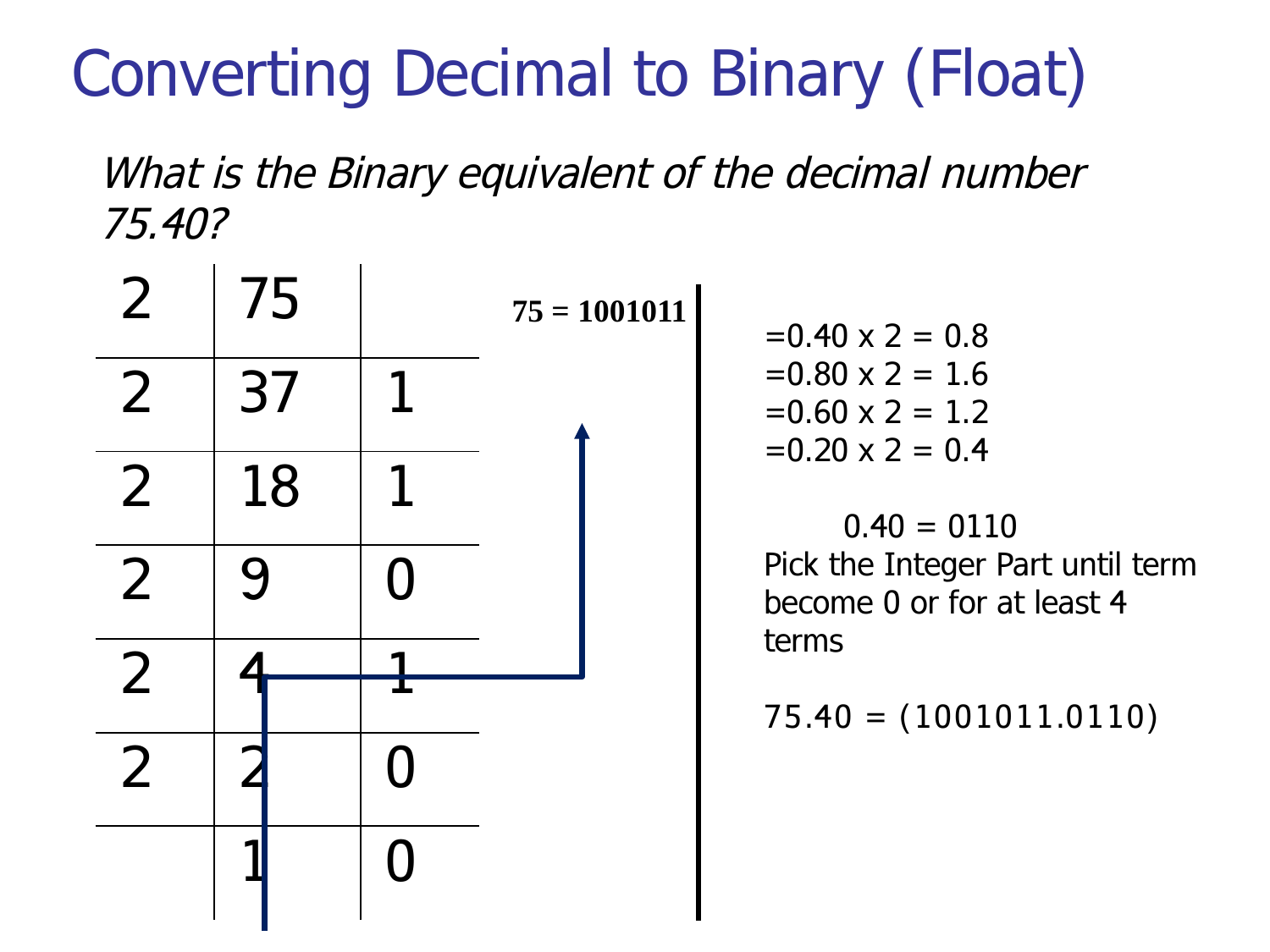

Converting Decimal to Binary (Float)
What is the Binary equivalent of the decimal number 75.40?

| 2 | 75 |  |
| --- | --- | --- |
| 2 | 37 | 1 |
| 2 | 18 | 1 |
| 2 | 9 | 0 |
| 2 | 4 | 1 |
| 2 | 2 | 0 |
|  | 1 | 0 |
75 = 1001011
=0.40 x 2 = 0.8
=0.80 x 2 = 1.6
=0.60 x 2 = 1.2
=0.20 x 2 = 0.4

        0.40 = 0110
Pick the Integer Part until term become 0 or for at least 4 terms

75.40 = (1001011.0110)